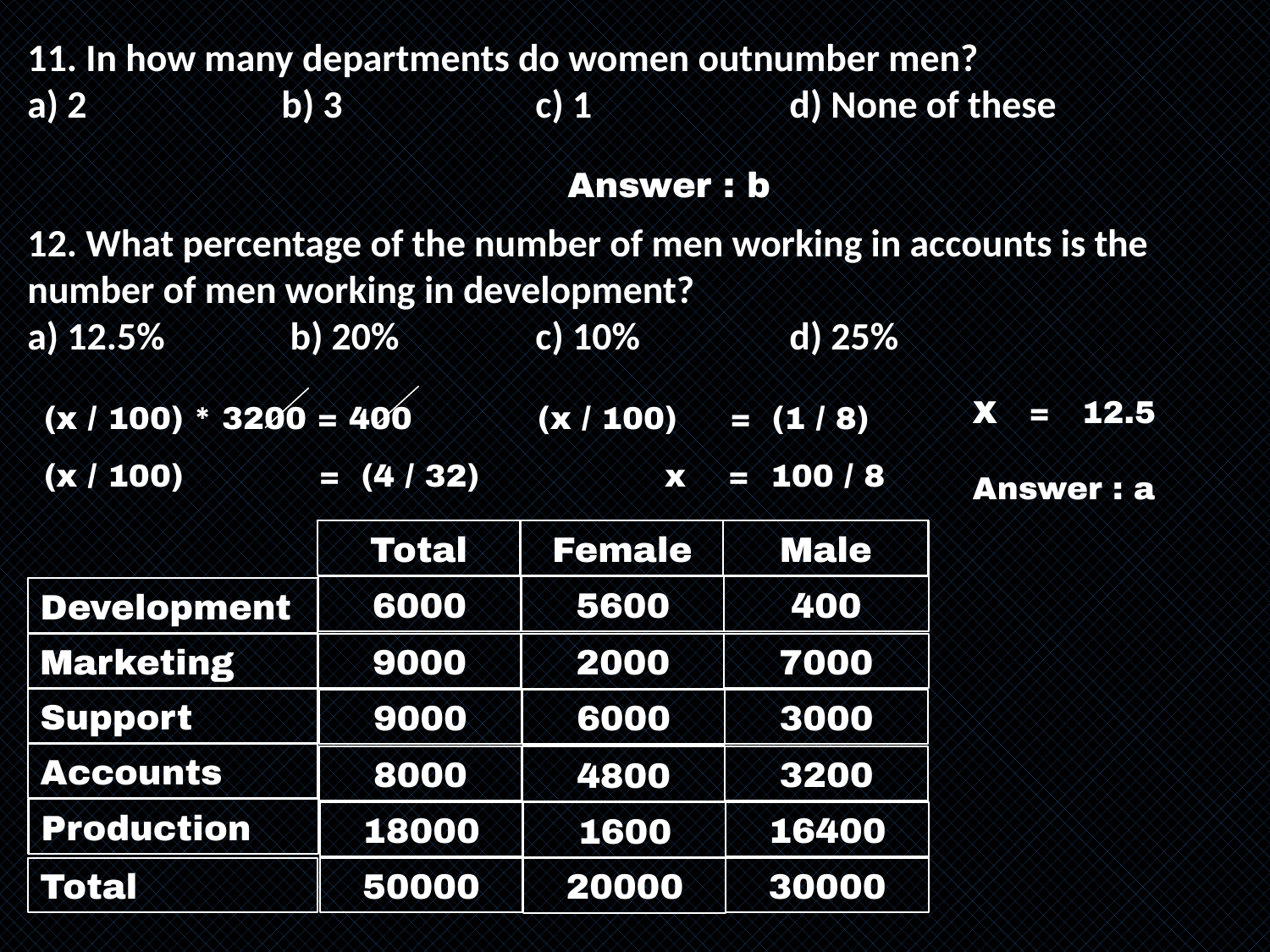

11. In how many departments do women outnumber men?
a) 2 		b) 3		c) 1		d) None of these
Answer : b
12. What percentage of the number of men working in accounts is the number of men working in development?
a) 12.5%	 b) 20%		c) 10%		d) 25%
(x / 100) * 3200 = 400
(x / 100)	  =  (4 / 32)
(x / 100)     =  (1 / 8)
	x    =  100 / 8
X   =   12.5

Answer : a
Total
Male
Female
6000
400
5600
Development
9000
7000
Marketing
2000
Support
9000
3000
6000
Accounts
8000
3200
4800
Production
18000
16400
1600
Total
50000
30000
20000